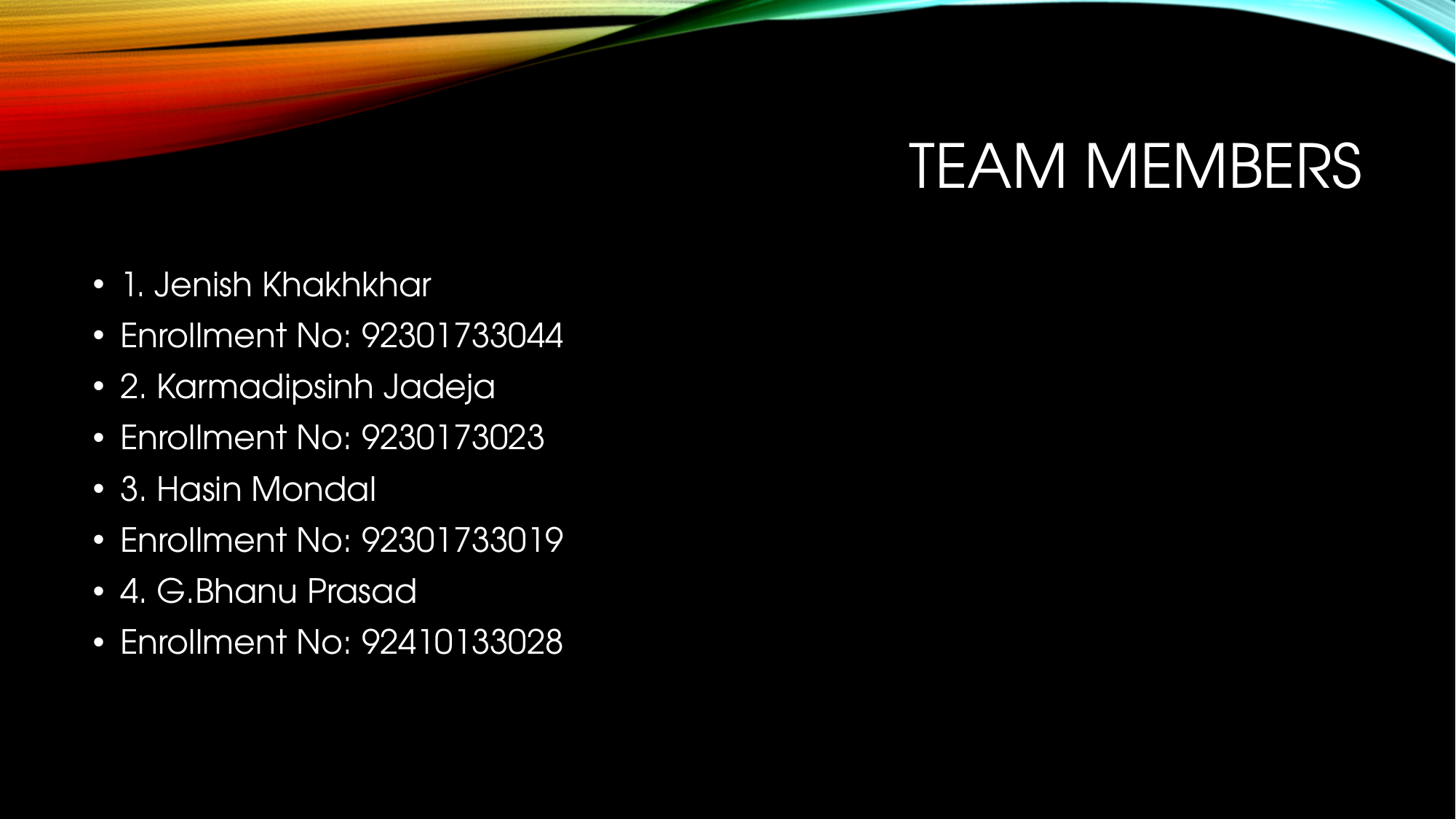

# Team Members
1. Jenish Khakhkhar
Enrollment No: 92301733044
2. Karmadipsinh Jadeja
Enrollment No: 9230173023
3. Hasin Mondal
Enrollment No: 92301733019
4. G.Bhanu Prasad
Enrollment No: 92410133028